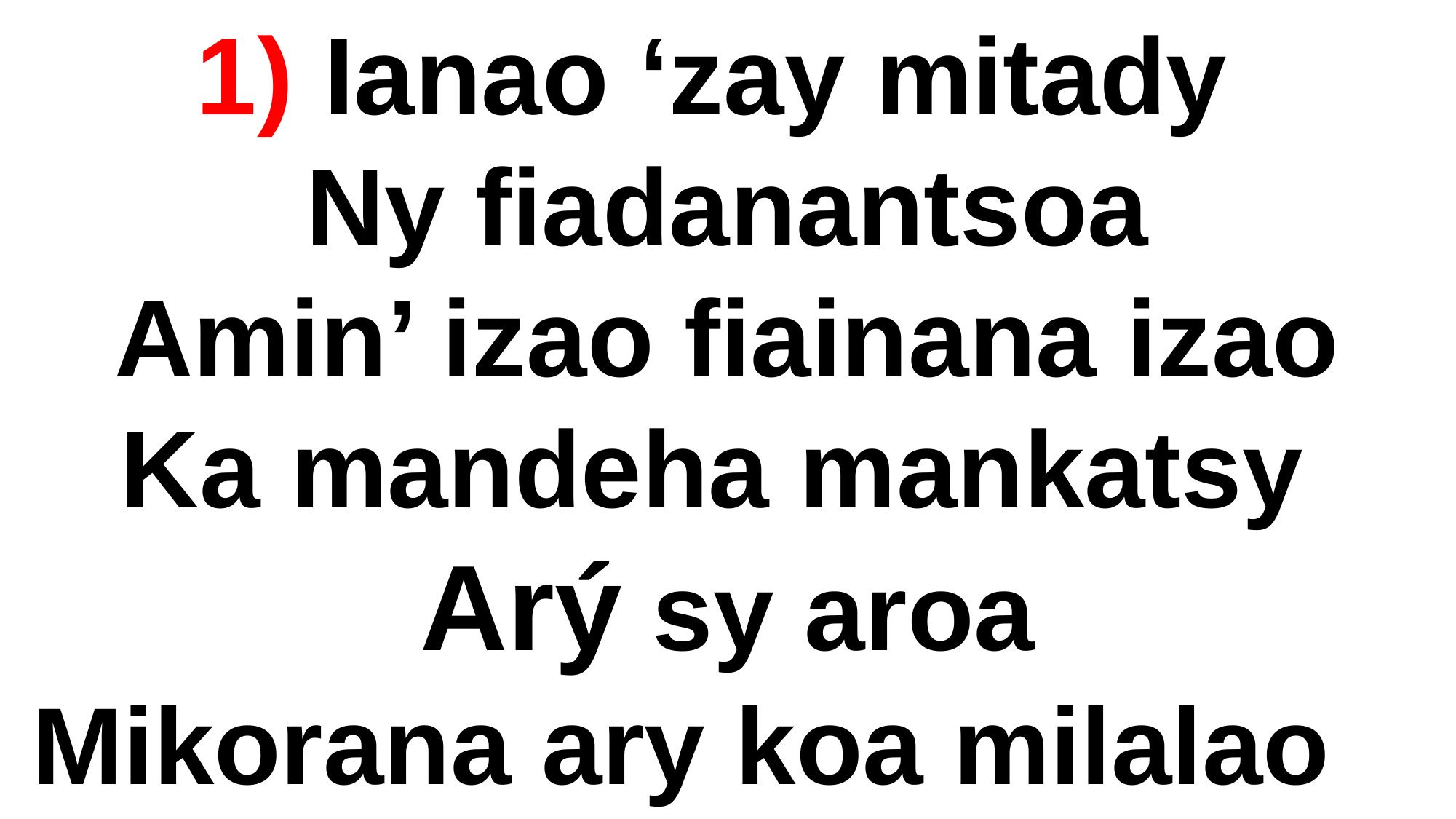

1) Ianao ‘zay mitady
Ny fiadanantsoa
Amin’ izao fiainana izao
Ka mandeha mankatsy
Arý sy aroa
Mikorana ary koa milalao